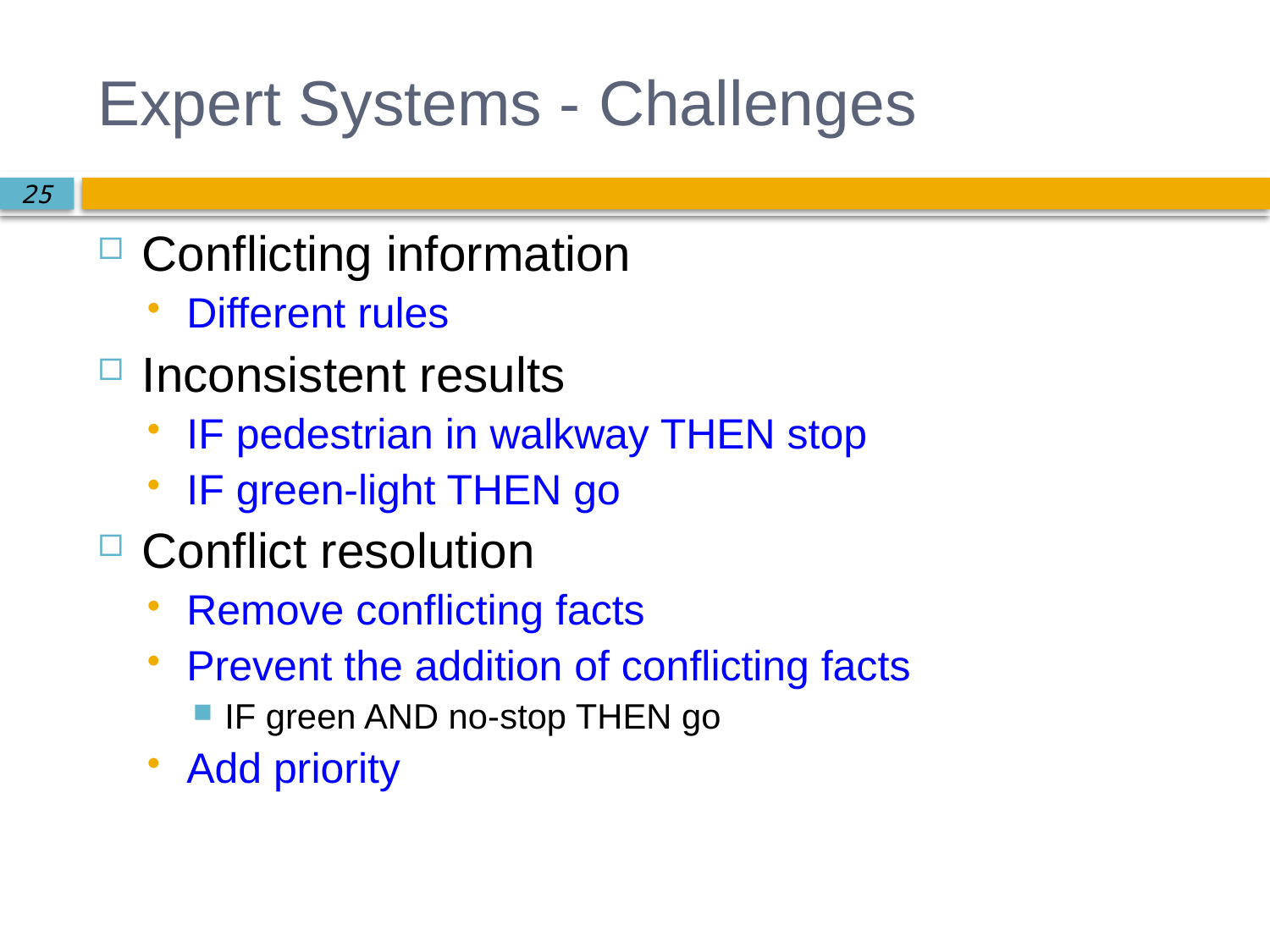

# Expert Systems - Challenges
Conflicting information
Different rules
Inconsistent results
IF pedestrian in walkway THEN stop
IF green-light THEN go
Conflict resolution
Remove conflicting facts
Prevent the addition of conflicting facts
IF green AND no-stop THEN go
Add priority
25